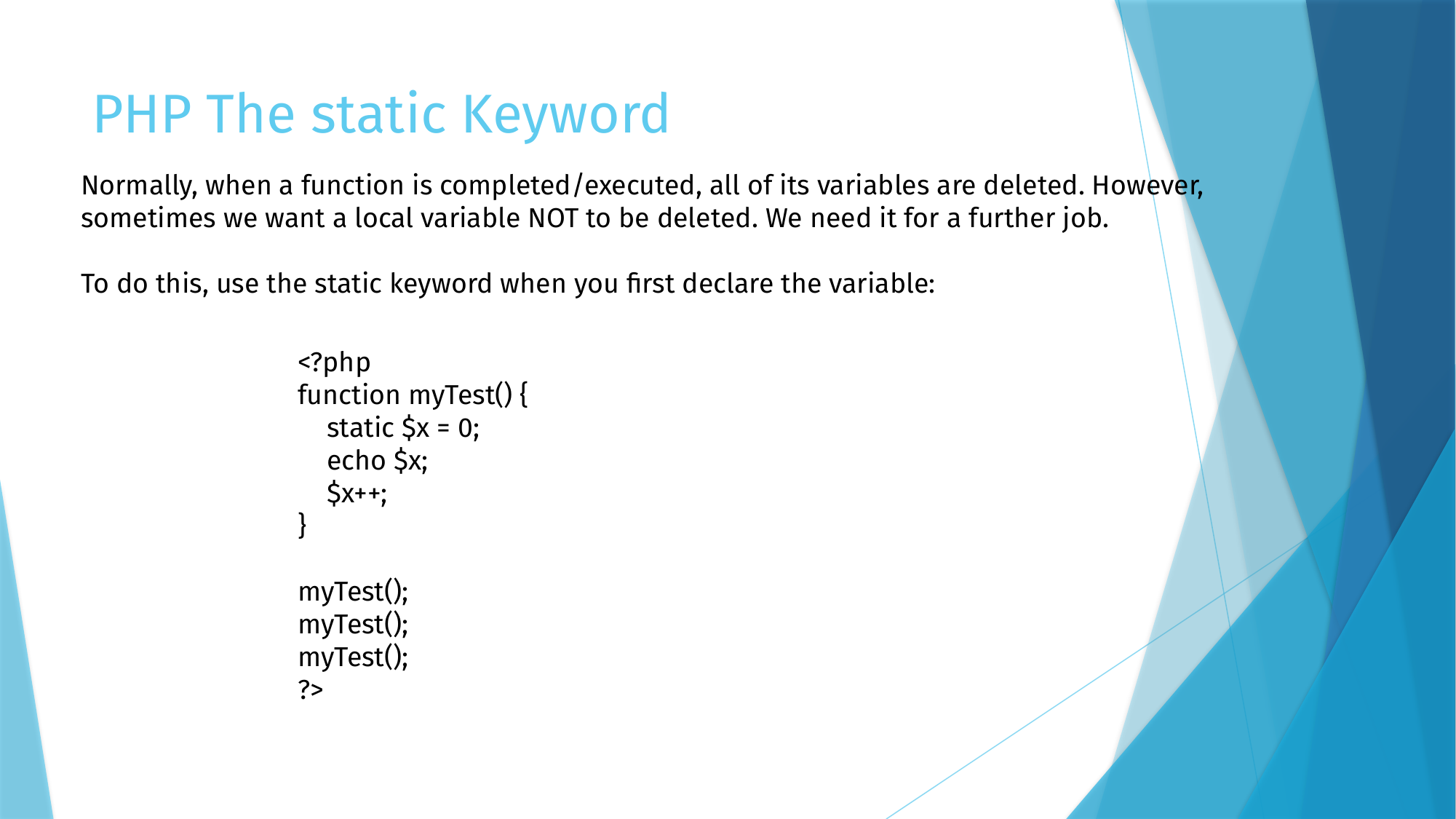

# PHP The static Keyword
Normally, when a function is completed/executed, all of its variables are deleted. However, sometimes we want a local variable NOT to be deleted. We need it for a further job.

To do this, use the static keyword when you first declare the variable:
<?php
function myTest() {
    static $x = 0;
    echo $x;
    $x++;
}

myTest();
myTest();
myTest();
?>